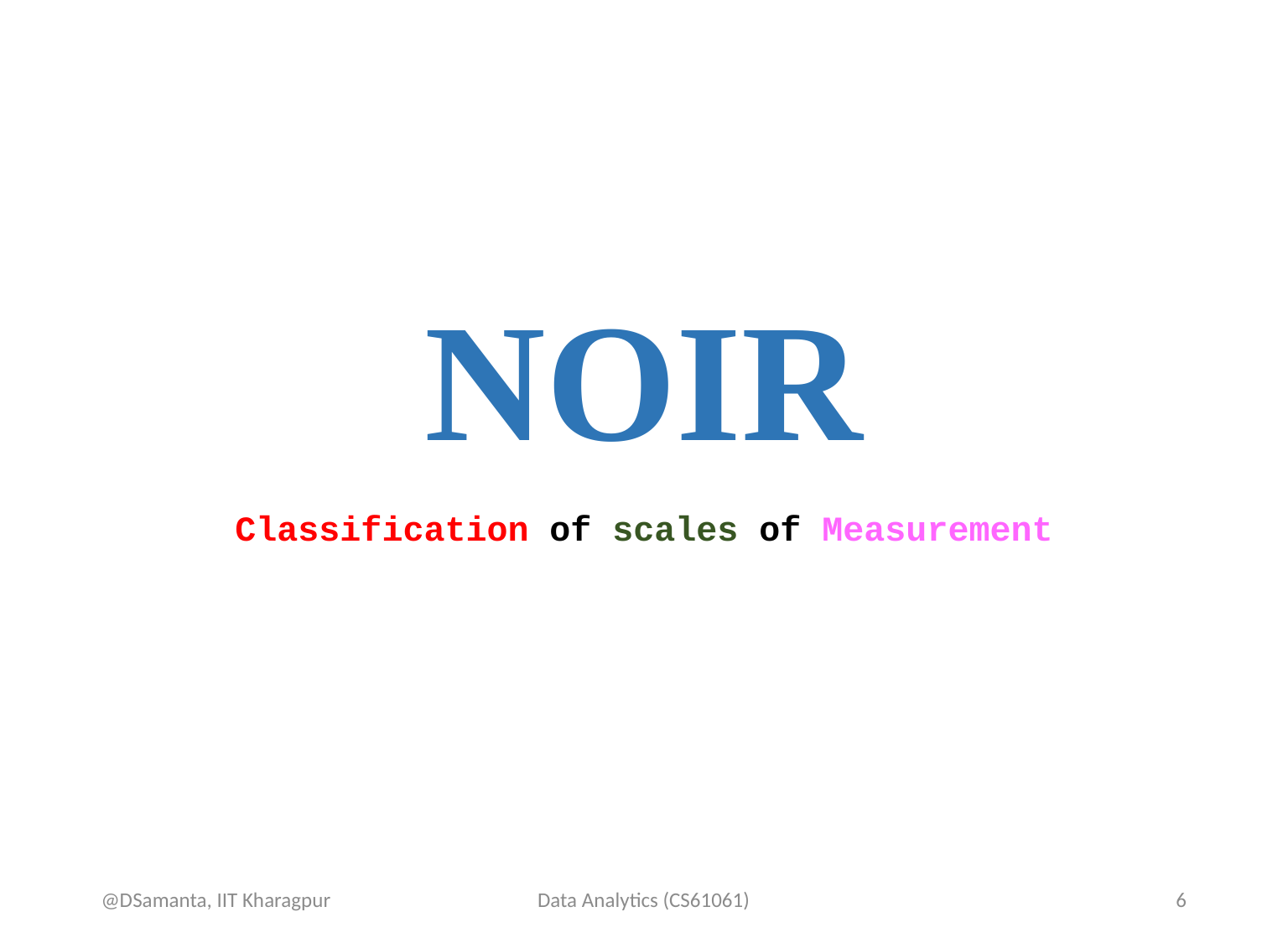

# NOIR
Classification of scales of Measurement
@DSamanta, IIT Kharagpur
Data Analytics (CS61061)
6